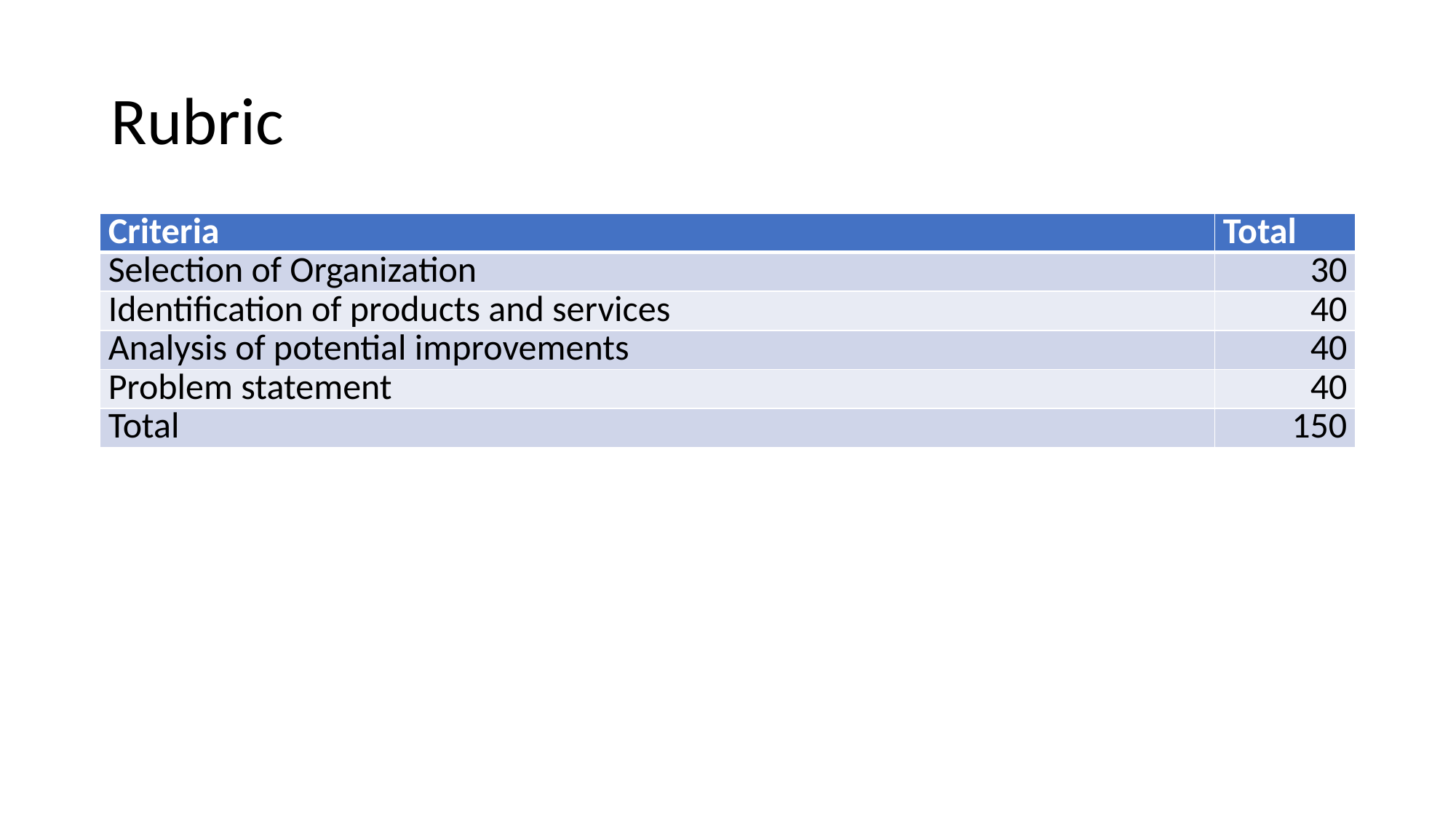

# Rubric
| Criteria | Total |
| --- | --- |
| Selection of Organization | 30 |
| Identification of products and services | 40 |
| Analysis of potential improvements | 40 |
| Problem statement | 40 |
| Total | 150 |